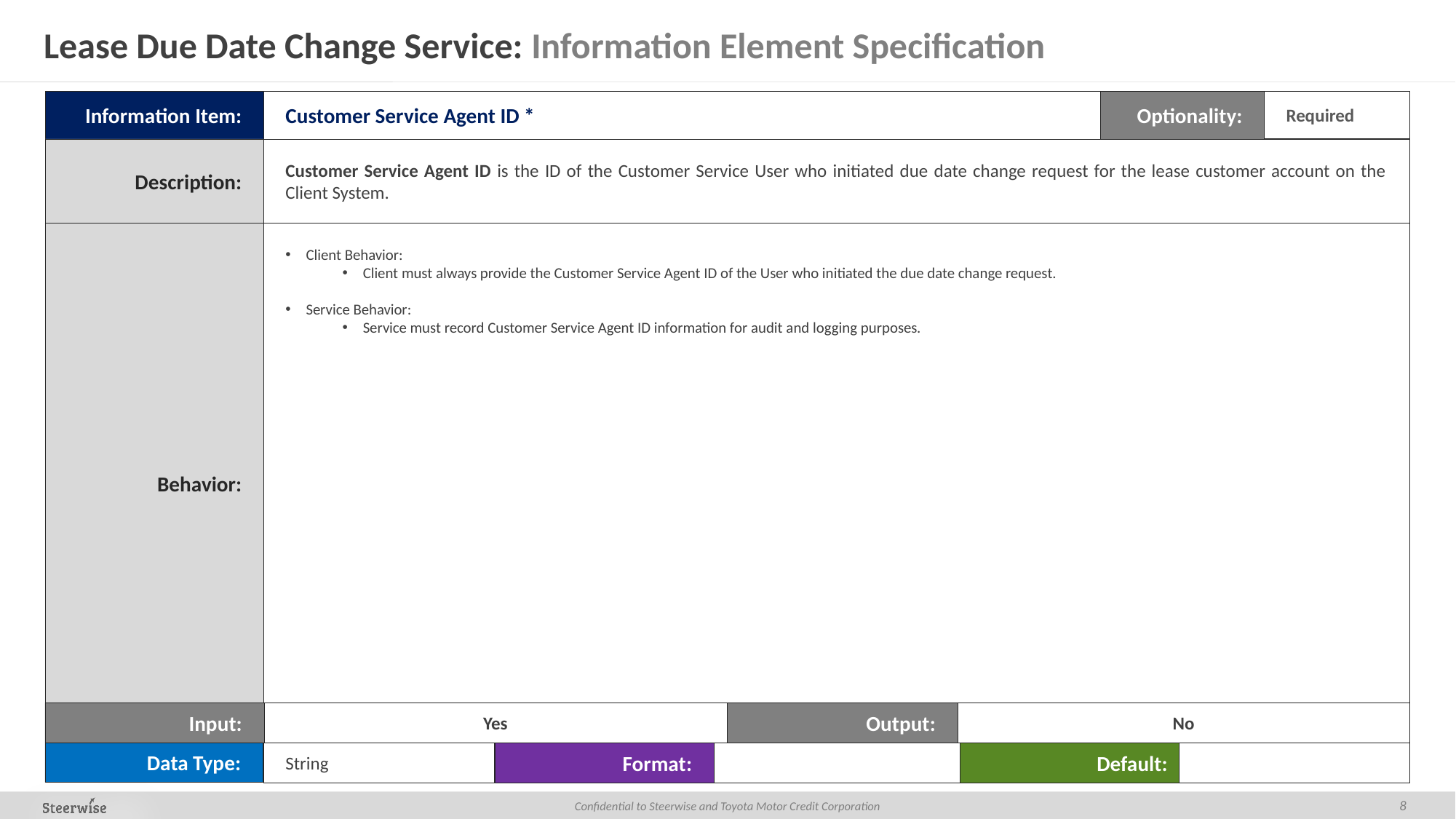

# Lease Due Date Change Service: Information Element Specification
Required
Information Item:
Customer Service Agent ID *
Optionality:
Description:
Customer Service Agent ID is the ID of the Customer Service User who initiated due date change request for the lease customer account on the Client System.
Client Behavior:
Client must always provide the Customer Service Agent ID of the User who initiated the due date change request.

Service Behavior:
Service must record Customer Service Agent ID information for audit and logging purposes.

Behavior:
Output:
No
Input:
Yes
Data Type:
Default:

Format:

String
8